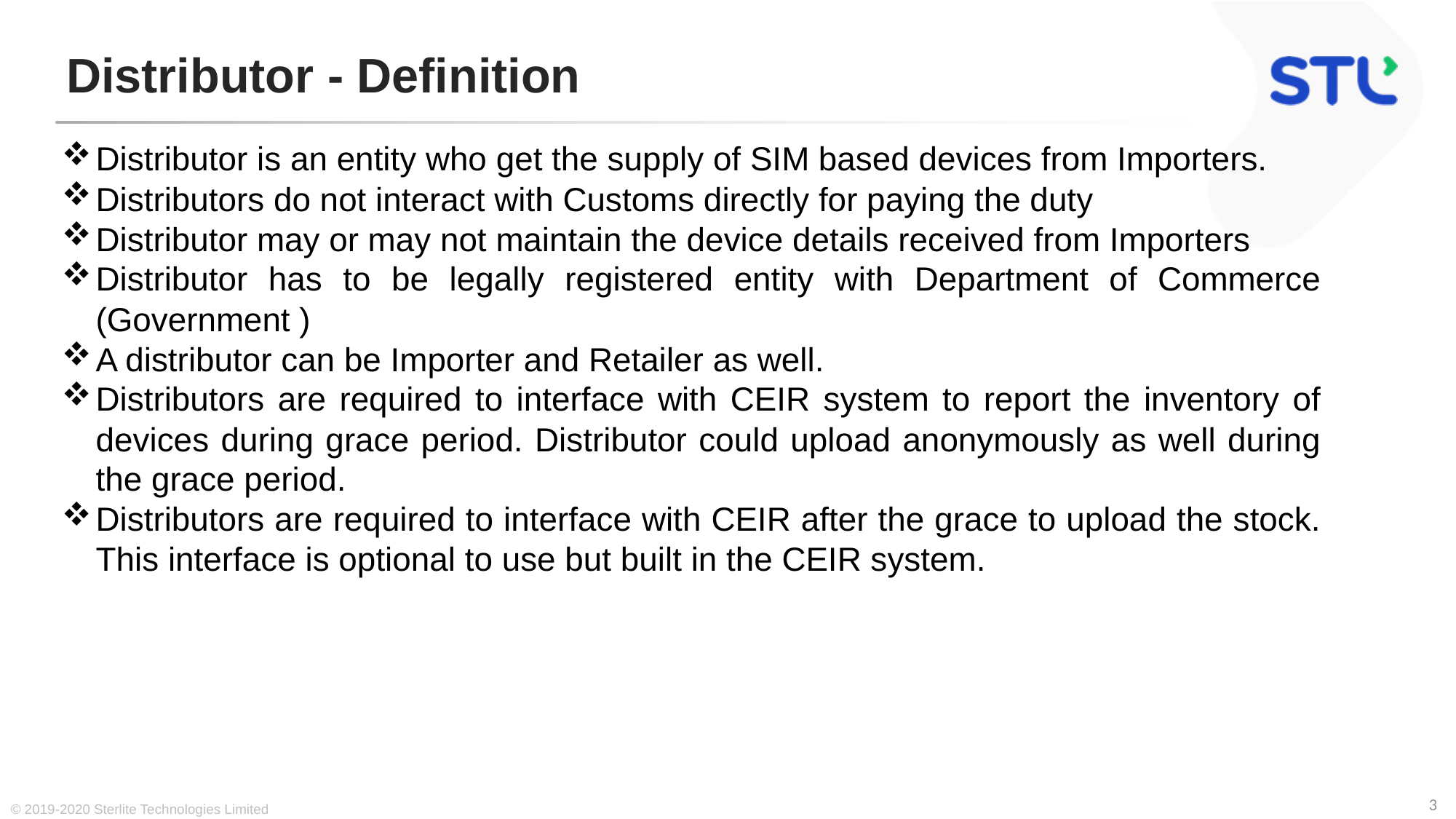

# Distributor - Definition
Distributor is an entity who get the supply of SIM based devices from Importers.
Distributors do not interact with Customs directly for paying the duty
Distributor may or may not maintain the device details received from Importers
Distributor has to be legally registered entity with Department of Commerce (Government )
A distributor can be Importer and Retailer as well.
Distributors are required to interface with CEIR system to report the inventory of devices during grace period. Distributor could upload anonymously as well during the grace period.
Distributors are required to interface with CEIR after the grace to upload the stock. This interface is optional to use but built in the CEIR system.
© 2019-2020 Sterlite Technologies Limited
3